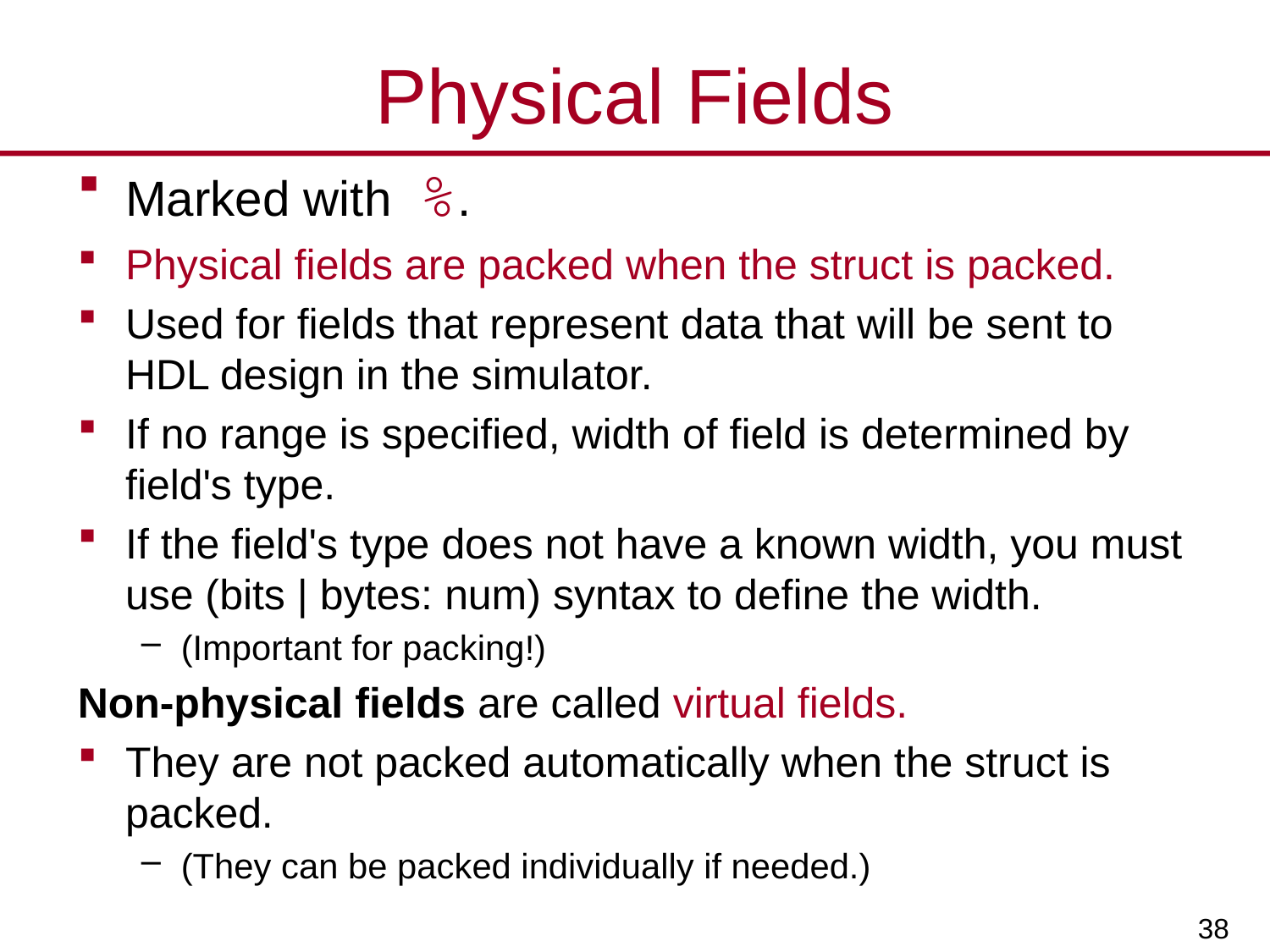

# Physical Fields
Marked with  %.
Physical fields are packed when the struct is packed.
Used for fields that represent data that will be sent to HDL design in the simulator.
If no range is specified, width of field is determined by field's type.
If the field's type does not have a known width, you must use (bits | bytes: num) syntax to define the width.
(Important for packing!)
Non-physical fields are called virtual fields.
They are not packed automatically when the struct is packed.
(They can be packed individually if needed.)